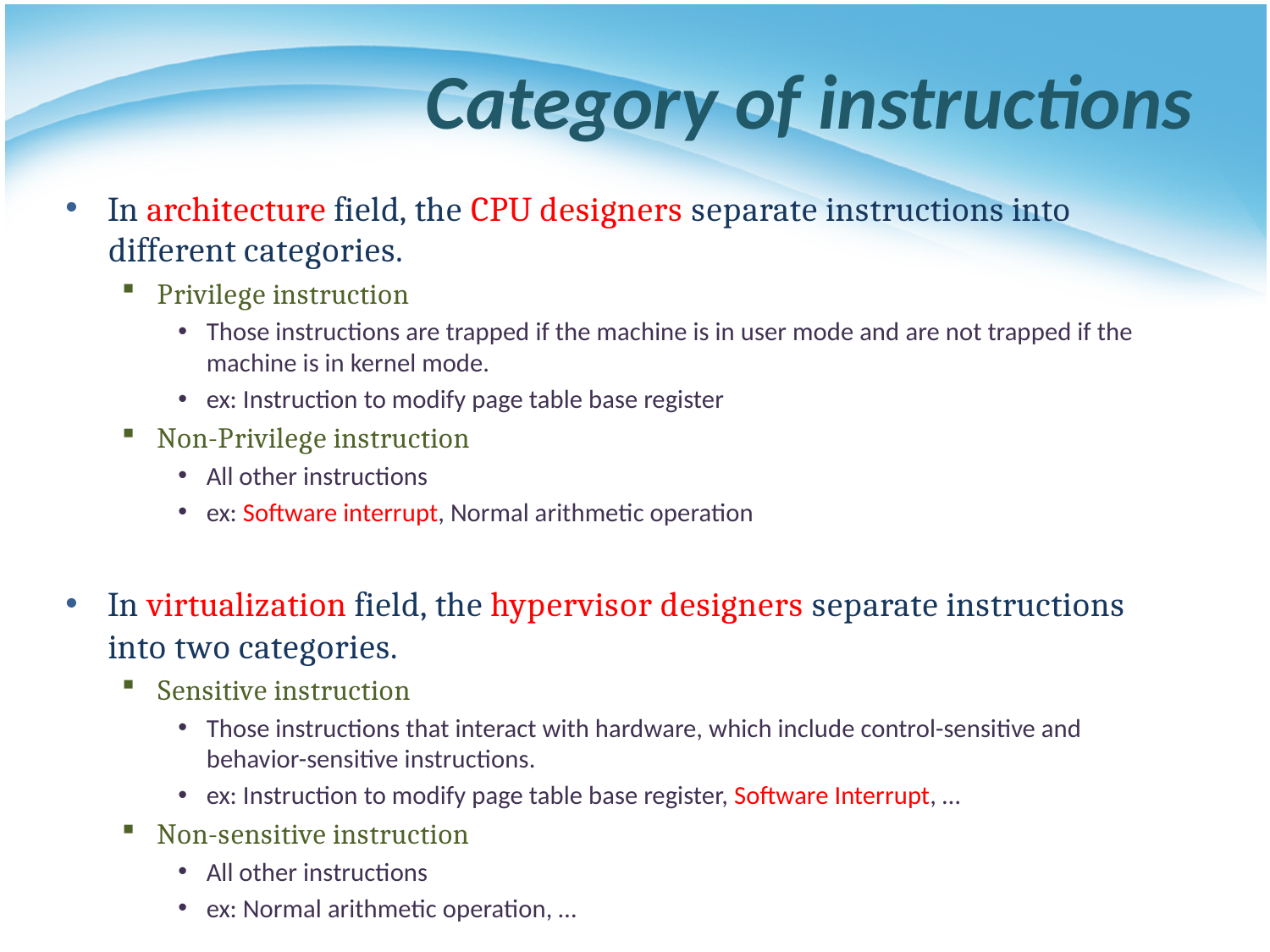

# Category of instructions
In architecture field, the CPU designers separate instructions into different categories.
Privilege instruction
Those instructions are trapped if the machine is in user mode and are not trapped if the machine is in kernel mode.
ex: Instruction to modify page table base register
Non-Privilege instruction
All other instructions
ex: Software interrupt, Normal arithmetic operation

In virtualization field, the hypervisor designers separate instructions into two categories.
Sensitive instruction
Those instructions that interact with hardware, which include control-sensitive and behavior-sensitive instructions.
ex: Instruction to modify page table base register, Software Interrupt, …
Non-sensitive instruction
All other instructions
ex: Normal arithmetic operation, …